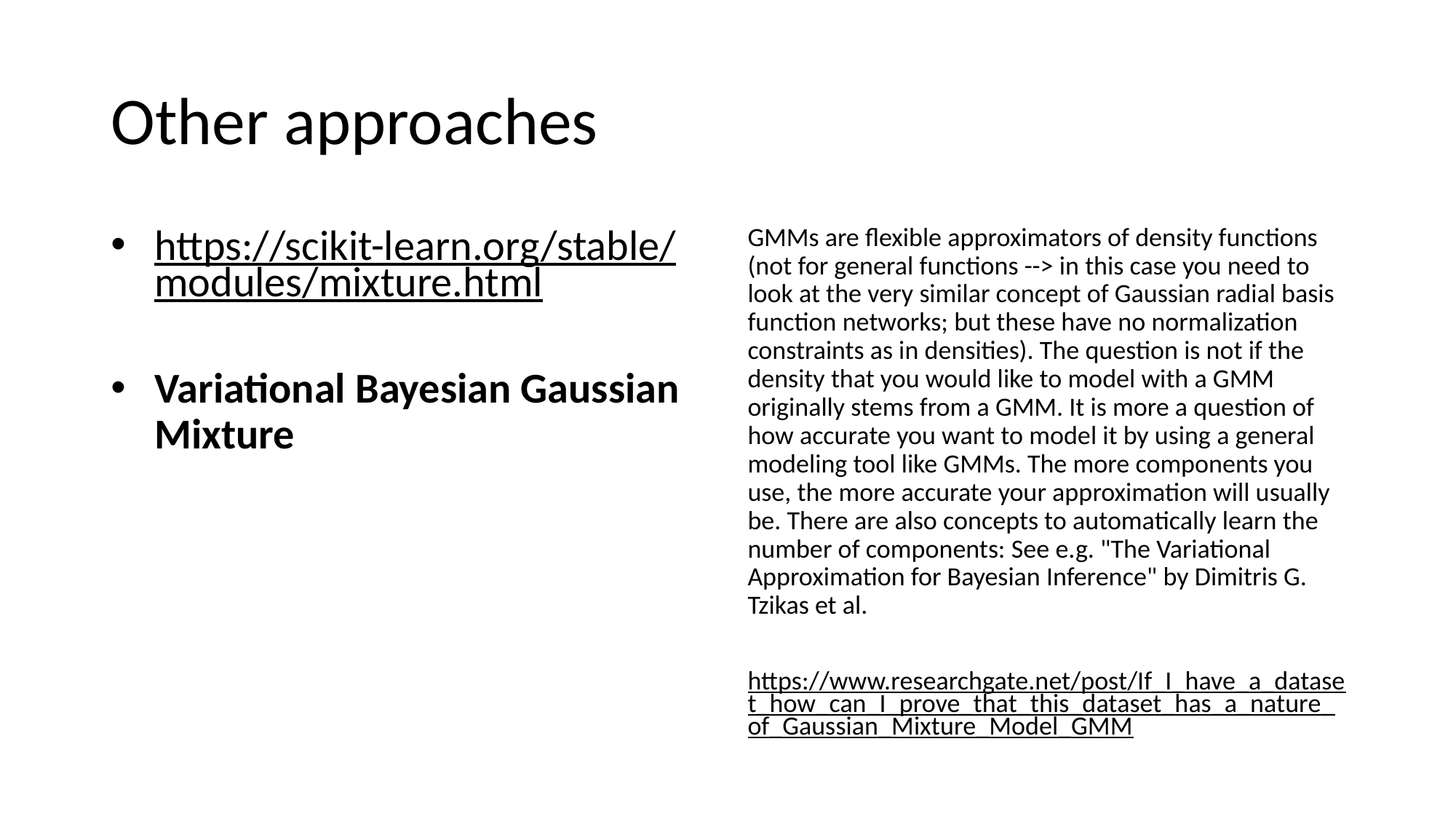

# Other approaches
https://scikit-learn.org/stable/modules/mixture.html
Variational Bayesian Gaussian Mixture

GMMs are flexible approximators of density functions (not for general functions --> in this case you need to look at the very similar concept of Gaussian radial basis function networks; but these have no normalization constraints as in densities). The question is not if the density that you would like to model with a GMM originally stems from a GMM. It is more a question of how accurate you want to model it by using a general modeling tool like GMMs. The more components you use, the more accurate your approximation will usually be. There are also concepts to automatically learn the number of components: See e.g. "The Variational Approximation for Bayesian Inference" by Dimitris G. Tzikas et al.

https://www.researchgate.net/post/If_I_have_a_dataset_how_can_I_prove_that_this_dataset_has_a_nature_of_Gaussian_Mixture_Model_GMM